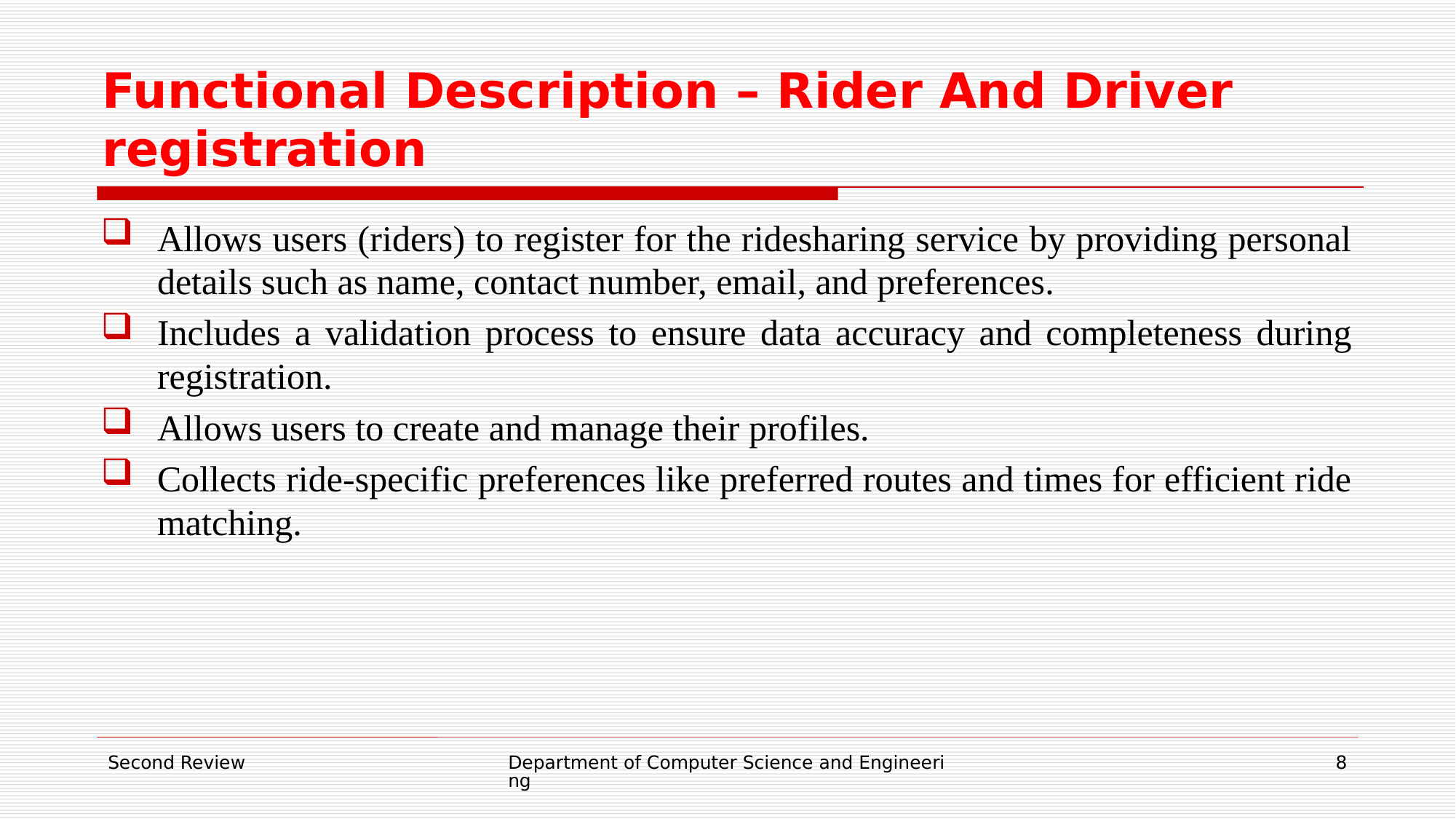

# Functional Description – Rider And Driver registration
Allows users (riders) to register for the ridesharing service by providing personal details such as name, contact number, email, and preferences.
Includes a validation process to ensure data accuracy and completeness during registration.
Allows users to create and manage their profiles.
Collects ride-specific preferences like preferred routes and times for efficient ride matching.
Second Review
Department of Computer Science and Engineering
8